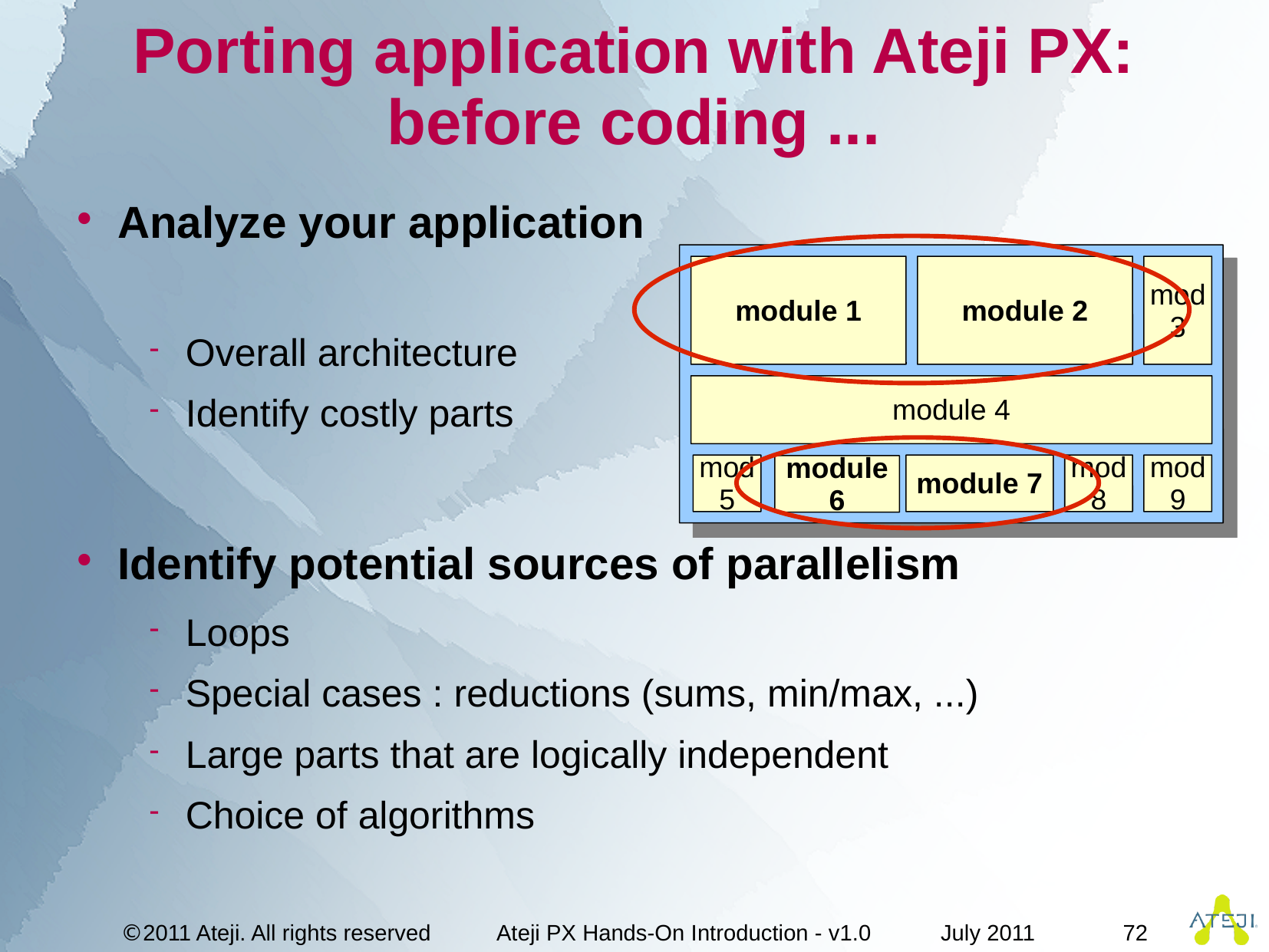

# Porting application with Ateji PX: before coding ...
Analyze your application

Overall architecture
Identify costly parts
Identify potential sources of parallelism
Loops
Special cases : reductions (sums, min/max, ...)
Large parts that are logically independent
Choice of algorithms

module 1
module 2
mod
3
module 4

mod
5
module 7
mod
8
mod
9
module 6